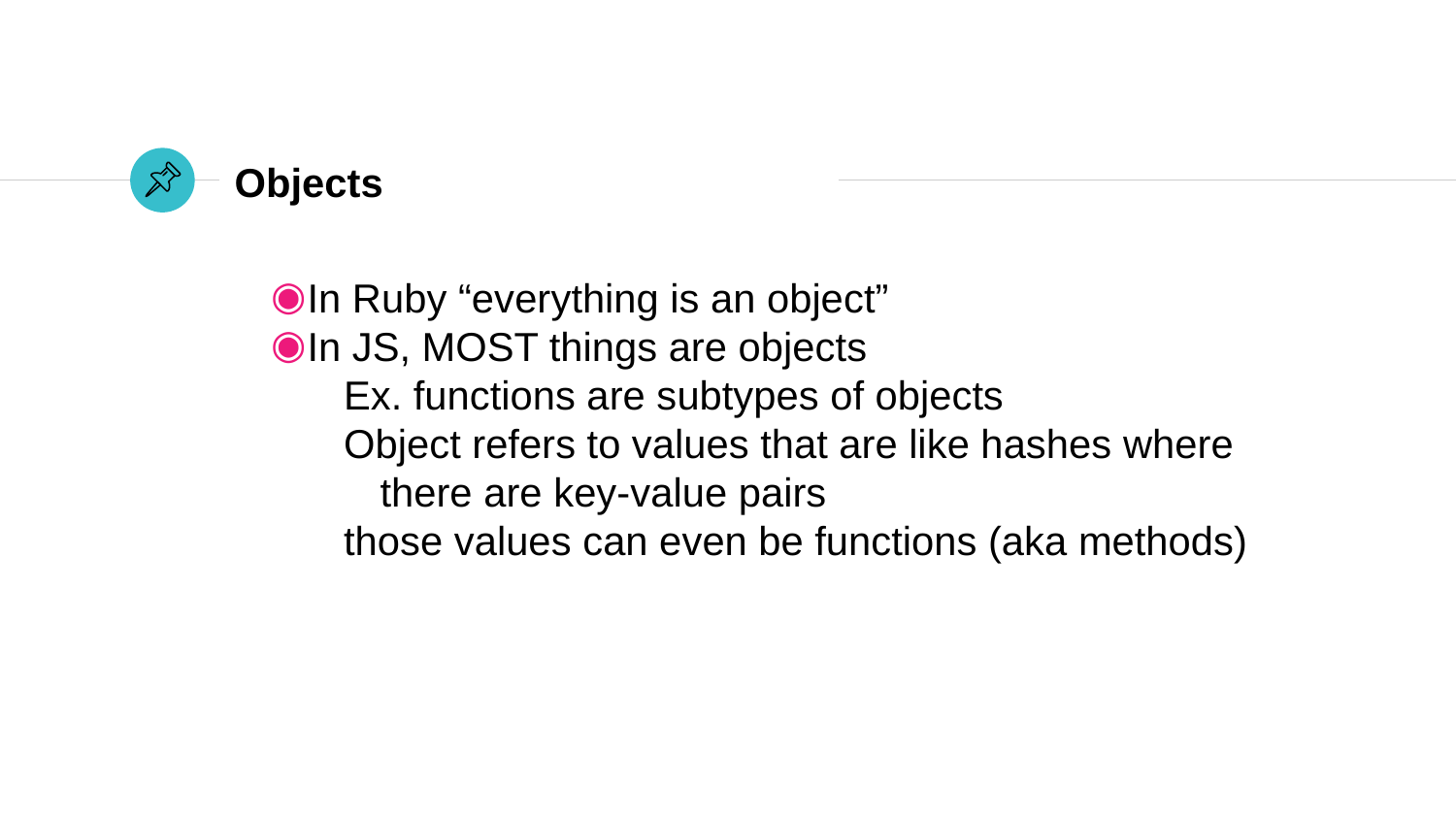

# Objects

In Ruby “everything is an object”
In JS, MOST things are objects
Ex. functions are subtypes of objects
Object refers to values that are like hashes where there are key-value pairs
those values can even be functions (aka methods)